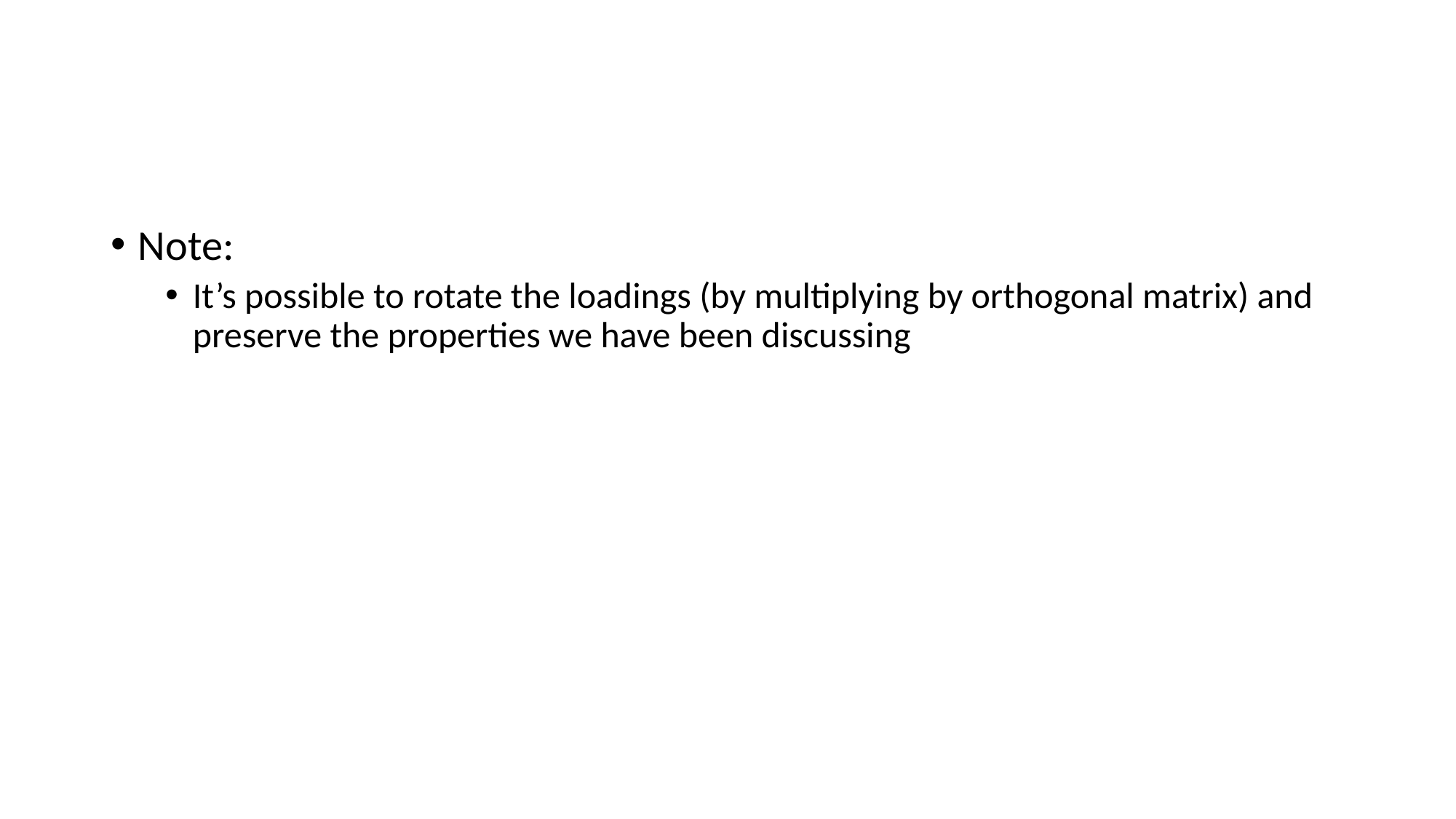

#
Note:
It’s possible to rotate the loadings (by multiplying by orthogonal matrix) and preserve the properties we have been discussing